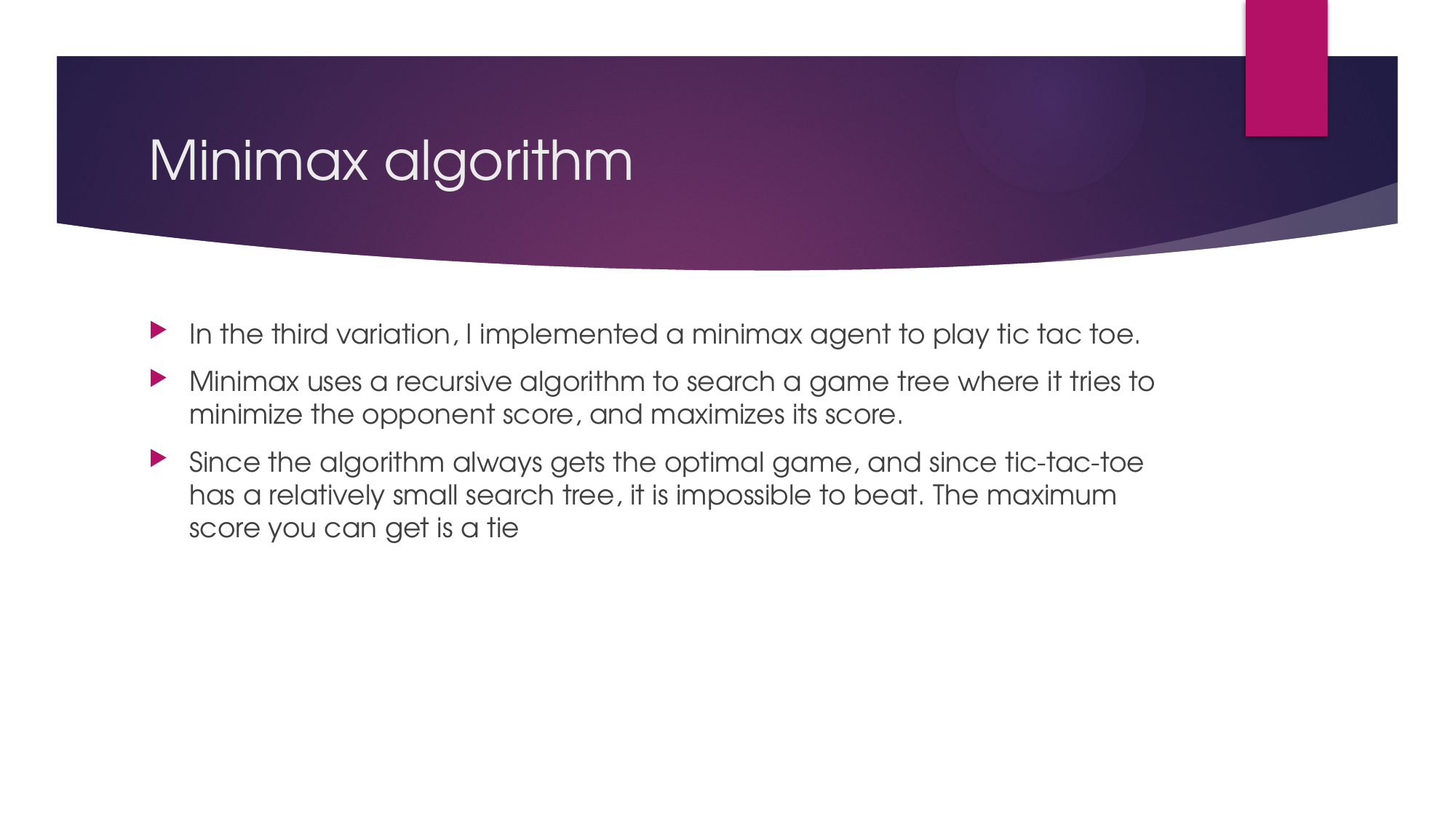

# Minimax algorithm
In the third variation, I implemented a minimax agent to play tic tac toe.
Minimax uses a recursive algorithm to search a game tree where it tries to minimize the opponent score, and maximizes its score.
Since the algorithm always gets the optimal game, and since tic-tac-toe has a relatively small search tree, it is impossible to beat. The maximum score you can get is a tie